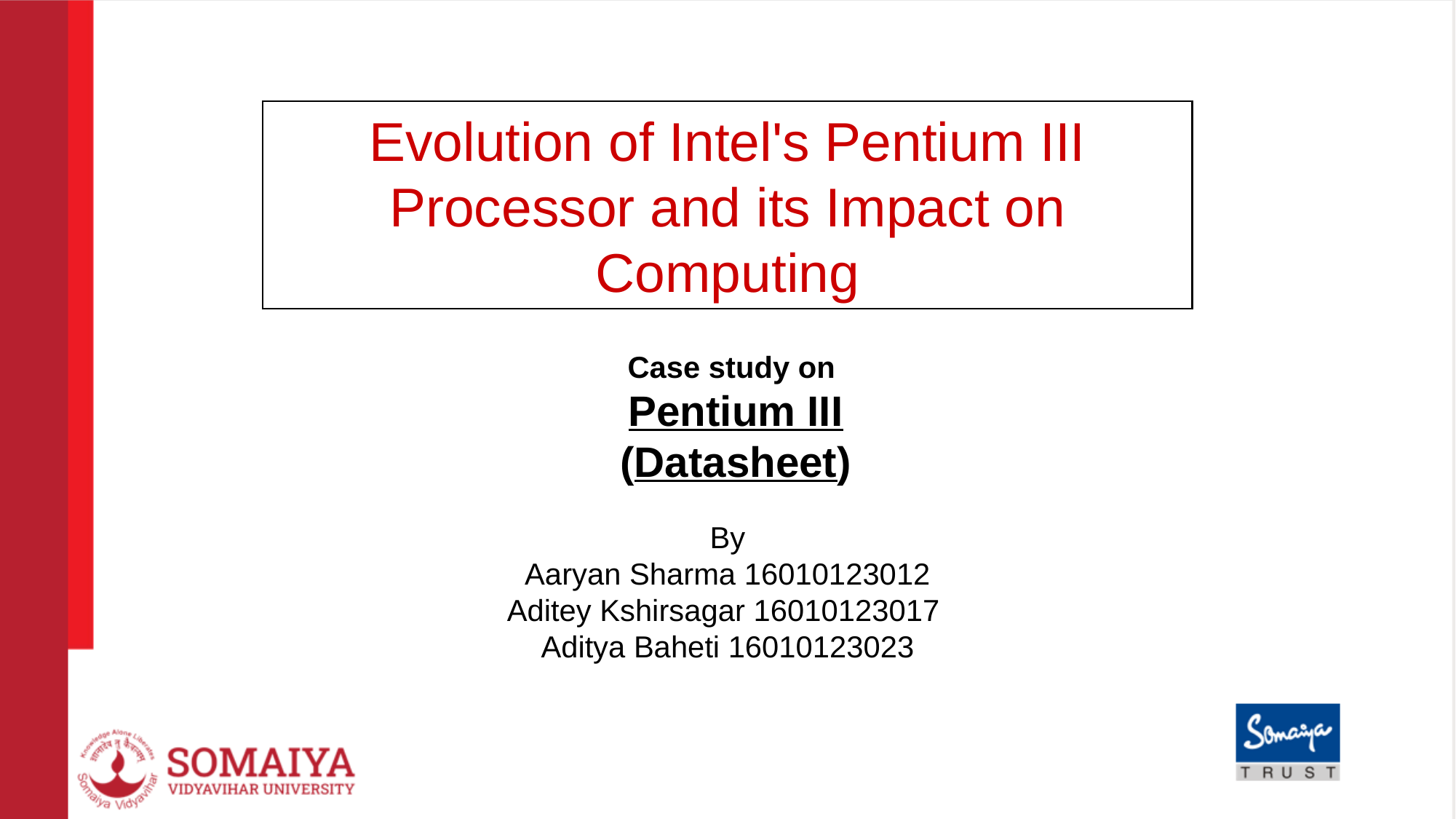

Evolution of Intel's Pentium III Processor and its Impact on Computing
Case study on
Pentium III
(Datasheet)

By
Aaryan Sharma 16010123012
Aditey Kshirsagar 16010123017
Aditya Baheti 16010123023